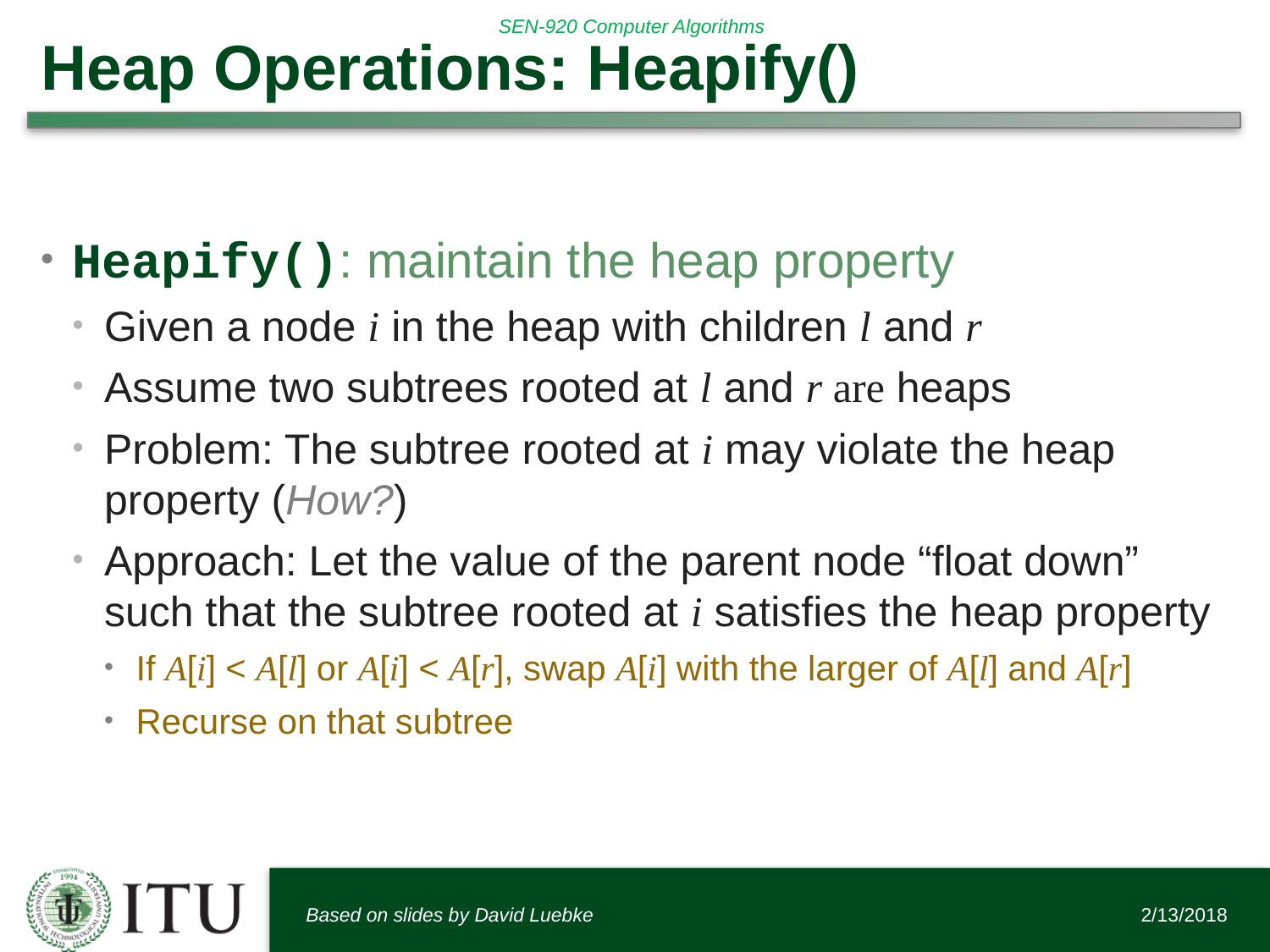

# Heap Operations: Heapify()

Heapify(): maintain the heap property
Given a node i in the heap with children l and r
Assume two subtrees rooted at l and r are heaps
Problem: The subtree rooted at i may violate the heap property (How?)
Approach: Let the value of the parent node “float down” such that the subtree rooted at i satisfies the heap property
If A[i] < A[l] or A[i] < A[r], swap A[i] with the larger of A[l] and A[r]
Recurse on that subtree

Based on slides by David Luebke
2/13/2018